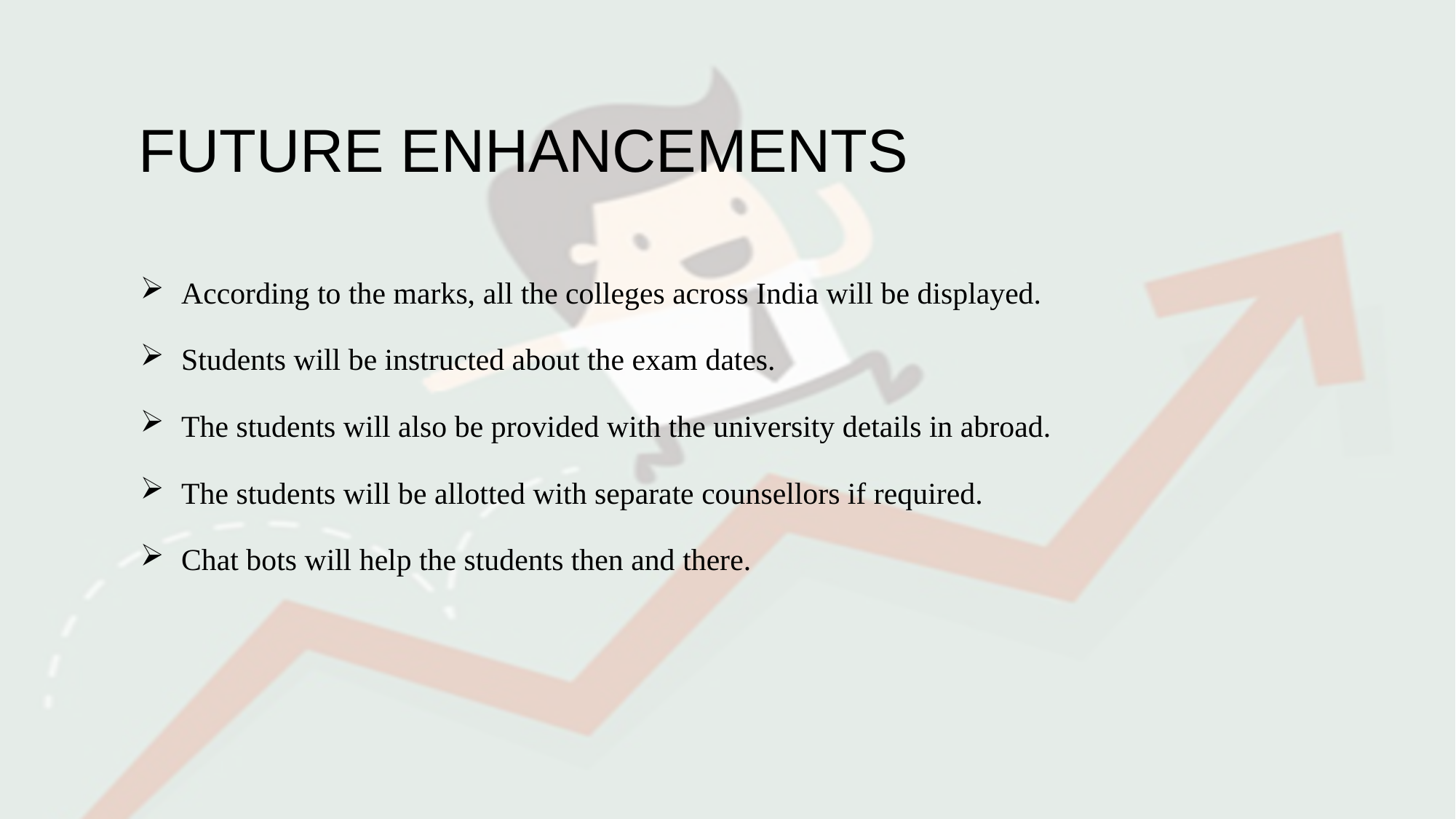

# FUTURE ENHANCEMENTS
According to the marks, all the colleges across India will be displayed.
Students will be instructed about the exam dates.
The students will also be provided with the university details in abroad.
The students will be allotted with separate counsellors if required.
Chat bots will help the students then and there.